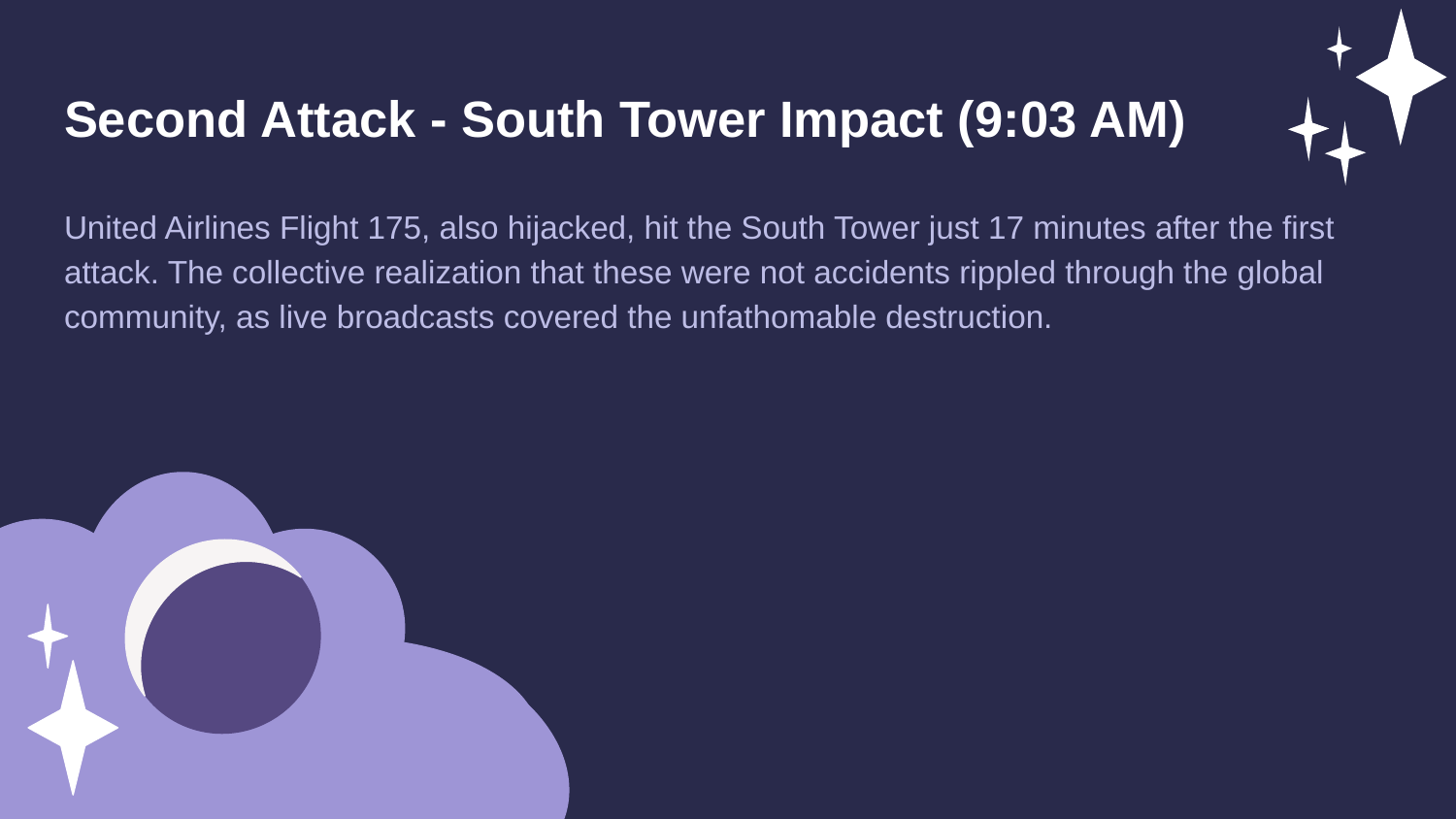

Second Attack - South Tower Impact (9:03 AM)
United Airlines Flight 175, also hijacked, hit the South Tower just 17 minutes after the first attack. The collective realization that these were not accidents rippled through the global community, as live broadcasts covered the unfathomable destruction.